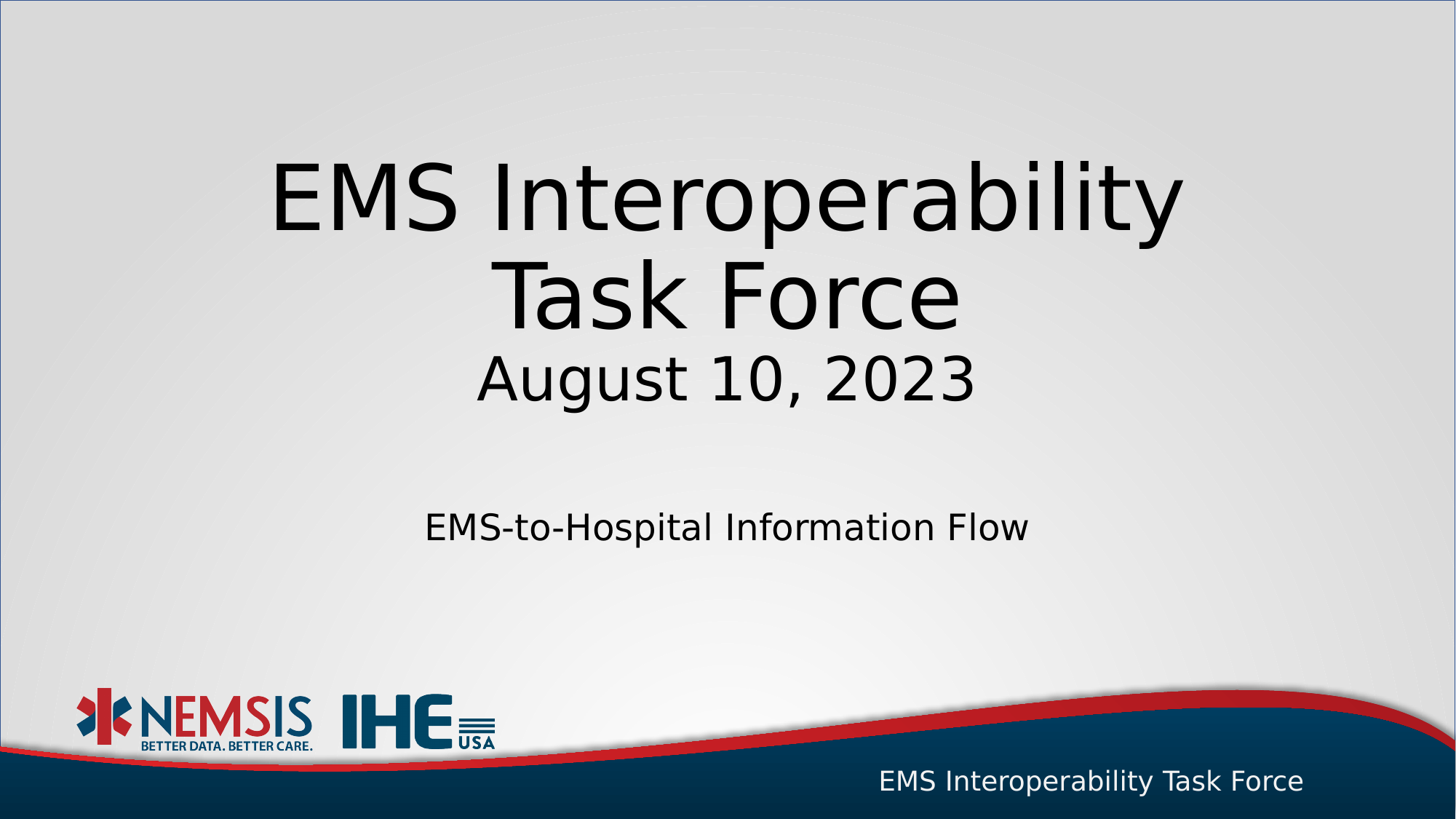

# EMS Interoperability Task Force August 10, 2023
EMS-to-Hospital Information Flow